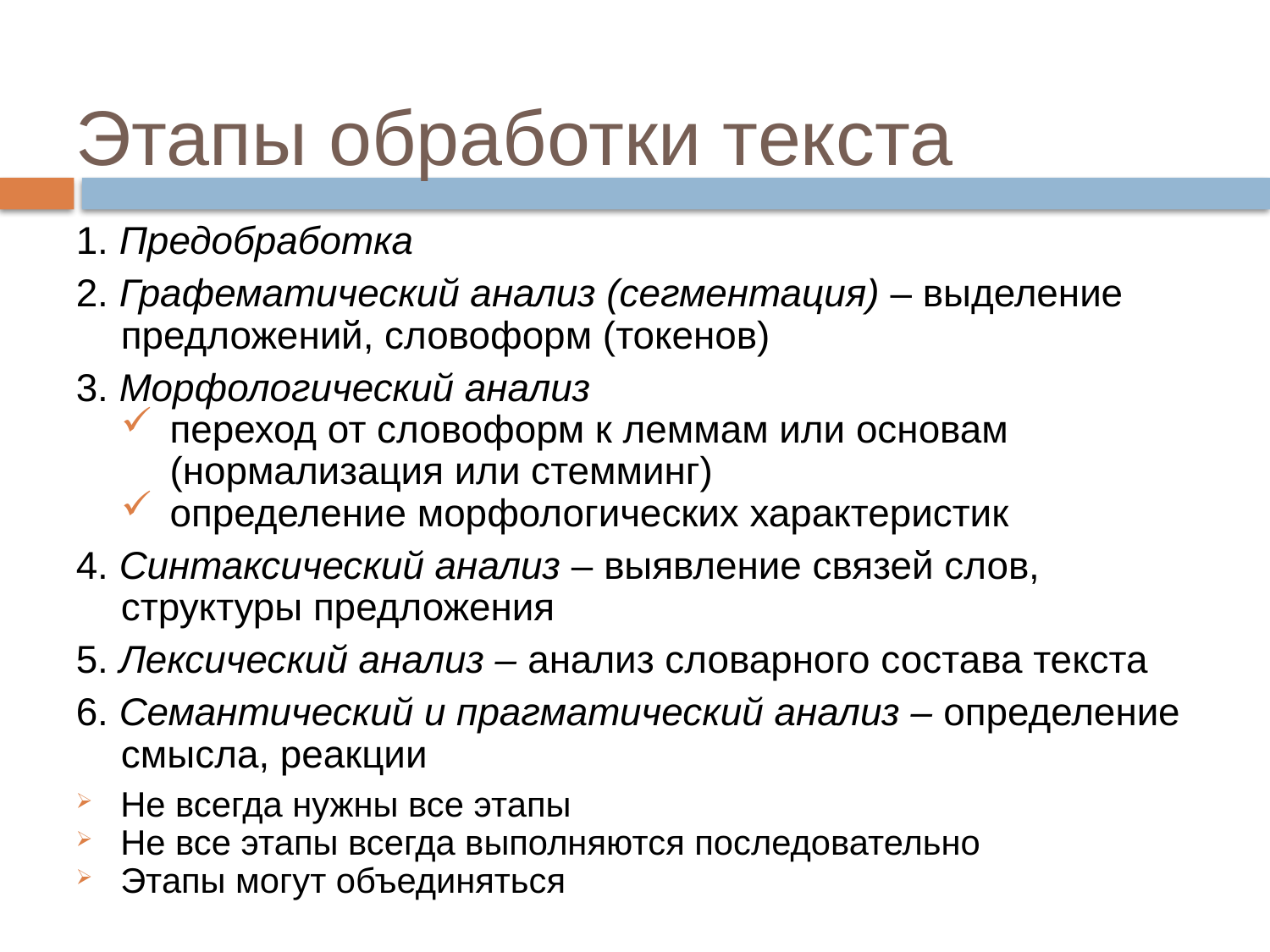

# Этапы обработки текста
1. Предобработка
2. Графематический анализ (сегментация) – выделение предложений, словоформ (токенов)
3. Морфологический анализ
переход от словоформ к леммам или основам (нормализация или стемминг)
определение морфологических характеристик
4. Синтаксический анализ – выявление связей слов, структуры предложения
5. Лексический анализ – анализ словарного состава текста
6. Семантический и прагматический анализ – определение смысла, реакции
Не всегда нужны все этапы
Не все этапы всегда выполняются последовательно
Этапы могут объединяться

27